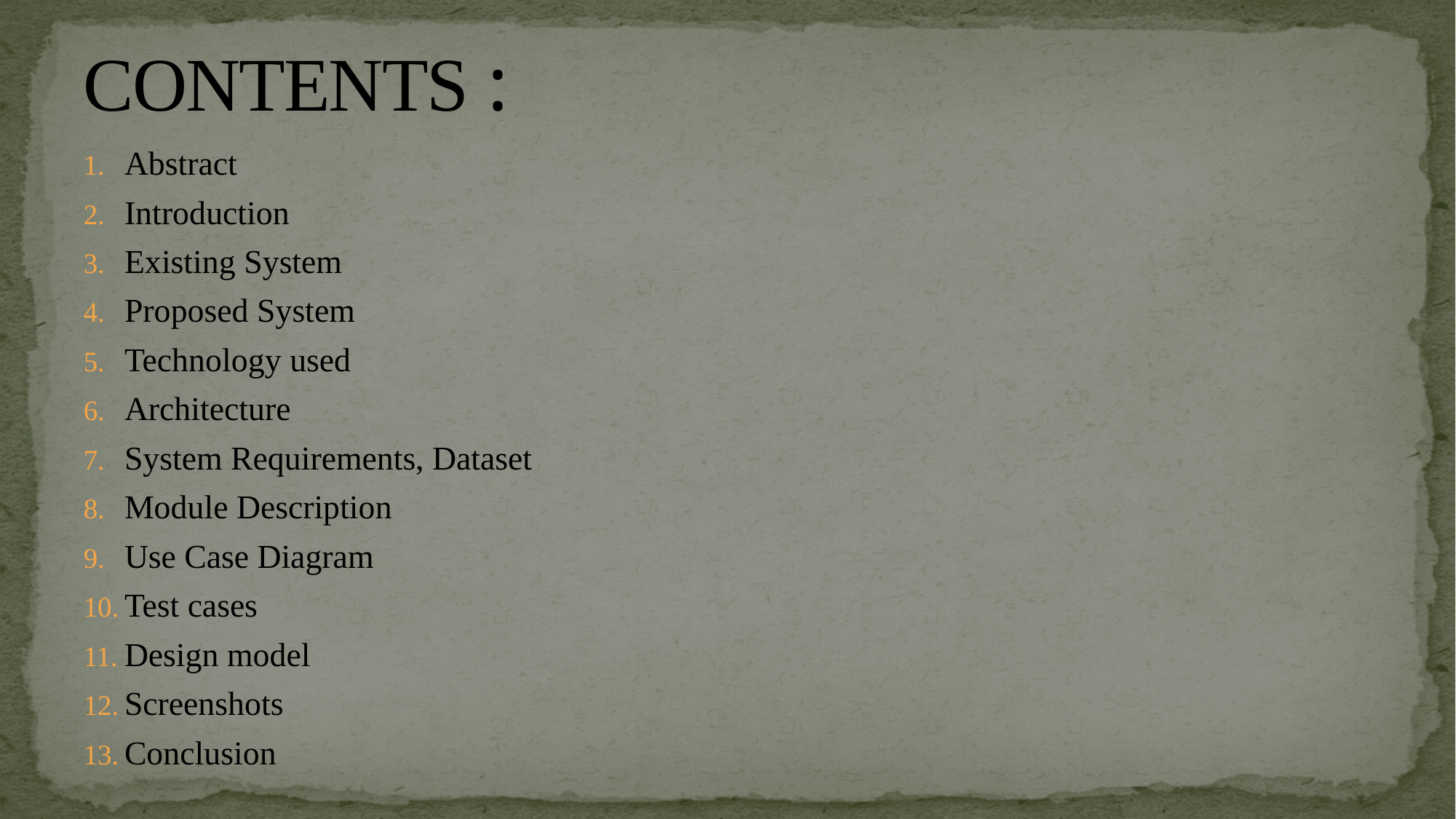

# CONTENTS :
Abstract
Introduction
Existing System
Proposed System
Technology used
Architecture
System Requirements, Dataset
Module Description
Use Case Diagram
Test cases
Design model
Screenshots
Conclusion